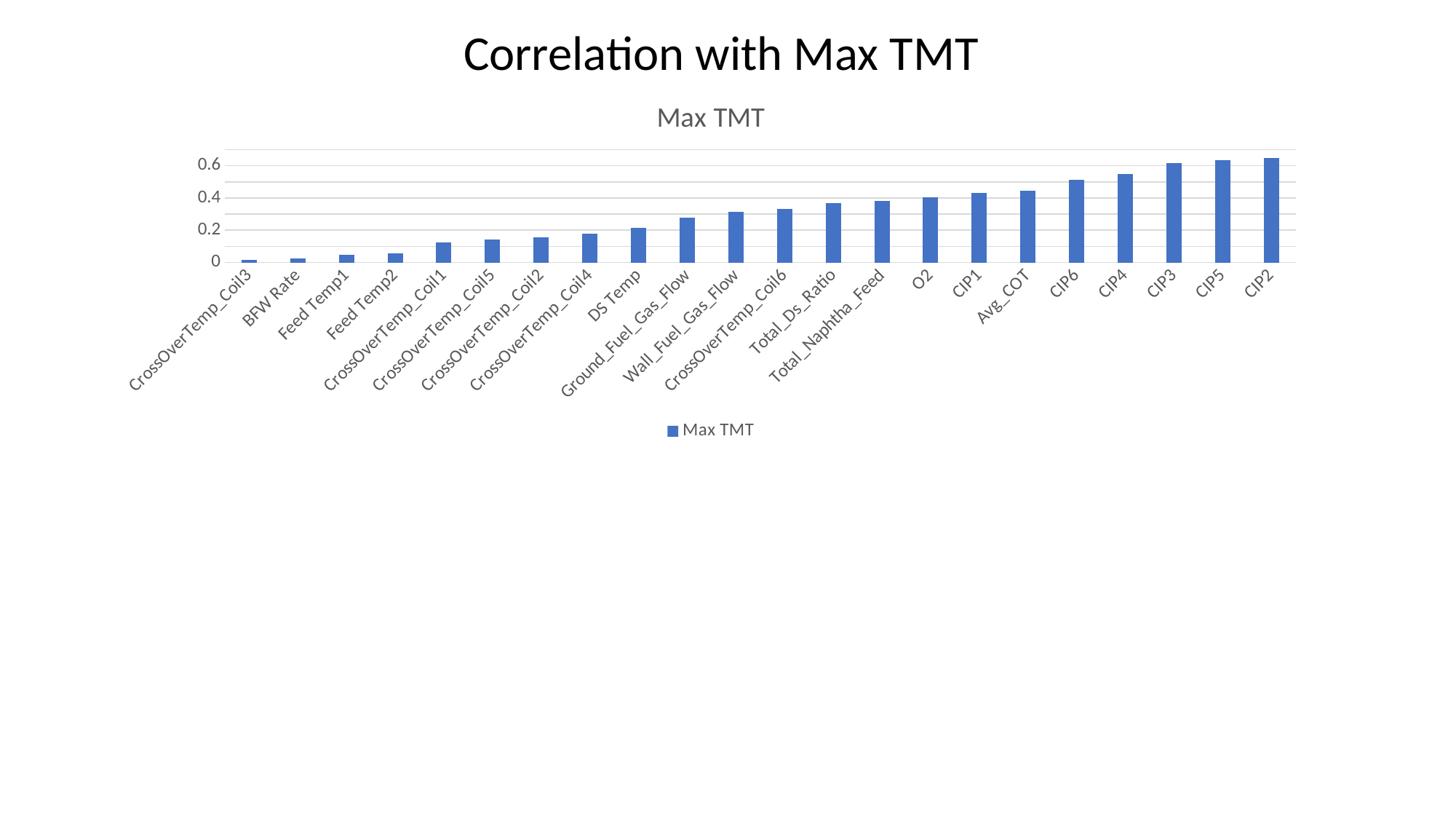

Correlation with Max TMT

### Chart:

| Category | Max TMT |
|---|---|
| CrossOverTemp_Coil3 | 0.01830378137478007 |
| BFW Rate | 0.02431726545046459 |
| Feed Temp1 | 0.04767828225790921 |
| Feed Temp2 | 0.05728938179574671 |
| CrossOverTemp_Coil1 | 0.1257937332864679 |
| CrossOverTemp_Coil5 | 0.1401620654624834 |
| CrossOverTemp_Coil2 | 0.1543263767949979 |
| CrossOverTemp_Coil4 | 0.1790542329577795 |
| DS Temp | 0.2158295051250161 |
| Ground_Fuel_Gas_Flow | 0.279833453097333 |
| Wall_Fuel_Gas_Flow | 0.3158192672264281 |
| CrossOverTemp_Coil6 | 0.3316561070053157 |
| Total_Ds_Ratio | 0.3673430537865736 |
| Total_Naphtha_Feed | 0.3827514404065382 |
| O2 | 0.4018559214750263 |
| CIP1 | 0.42904365915436 |
| Avg_COT | 0.4461329146265529 |
| CIP6 | 0.5109342960707662 |
| CIP4 | 0.5503270318644078 |
| CIP3 | 0.6142162702440903 |
| CIP5 | 0.6326395471031314 |
| CIP2 | 0.6493450678615307 |